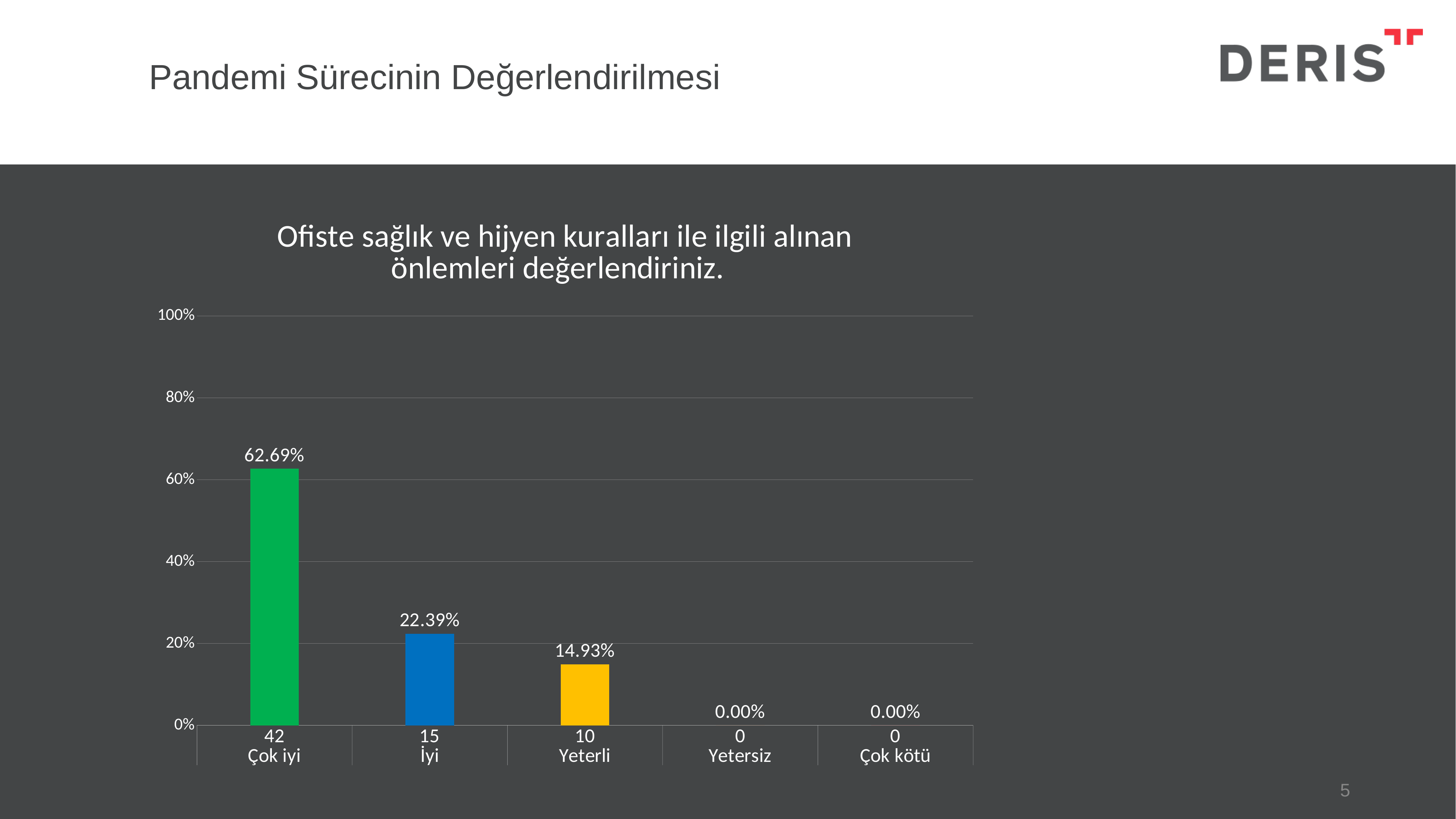

Pandemi Sürecinin Değerlendirilmesi

### Chart:

| Category | Ofiste sağlık ve hijyen kuralları ile ilgili alınan önlemleri değerlendiriniz.   |
|---|---|
| 42 | 0.6268656716417911 |
| 15 | 0.22388059701492538 |
| 10 | 0.14925373134328357 |
| 0 | 0.0 |
| 0 | 0.0 |